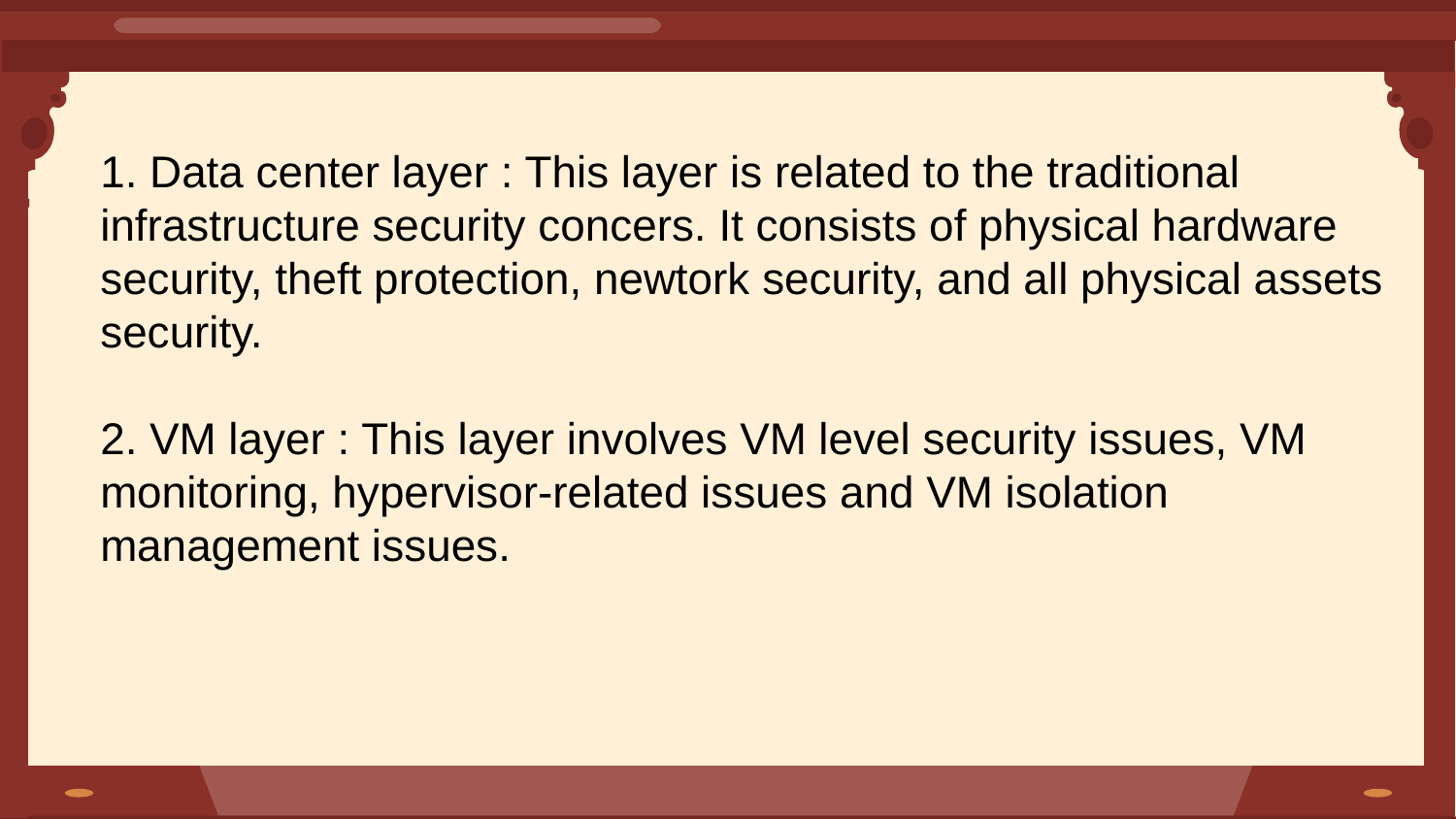

1. Data center layer : This layer is related to the traditional infrastructure security concers. It consists of physical hardware security, theft protection, newtork security, and all physical assets security.

2. VM layer : This layer involves VM level security issues, VM monitoring, hypervisor-related issues and VM isolation management issues.